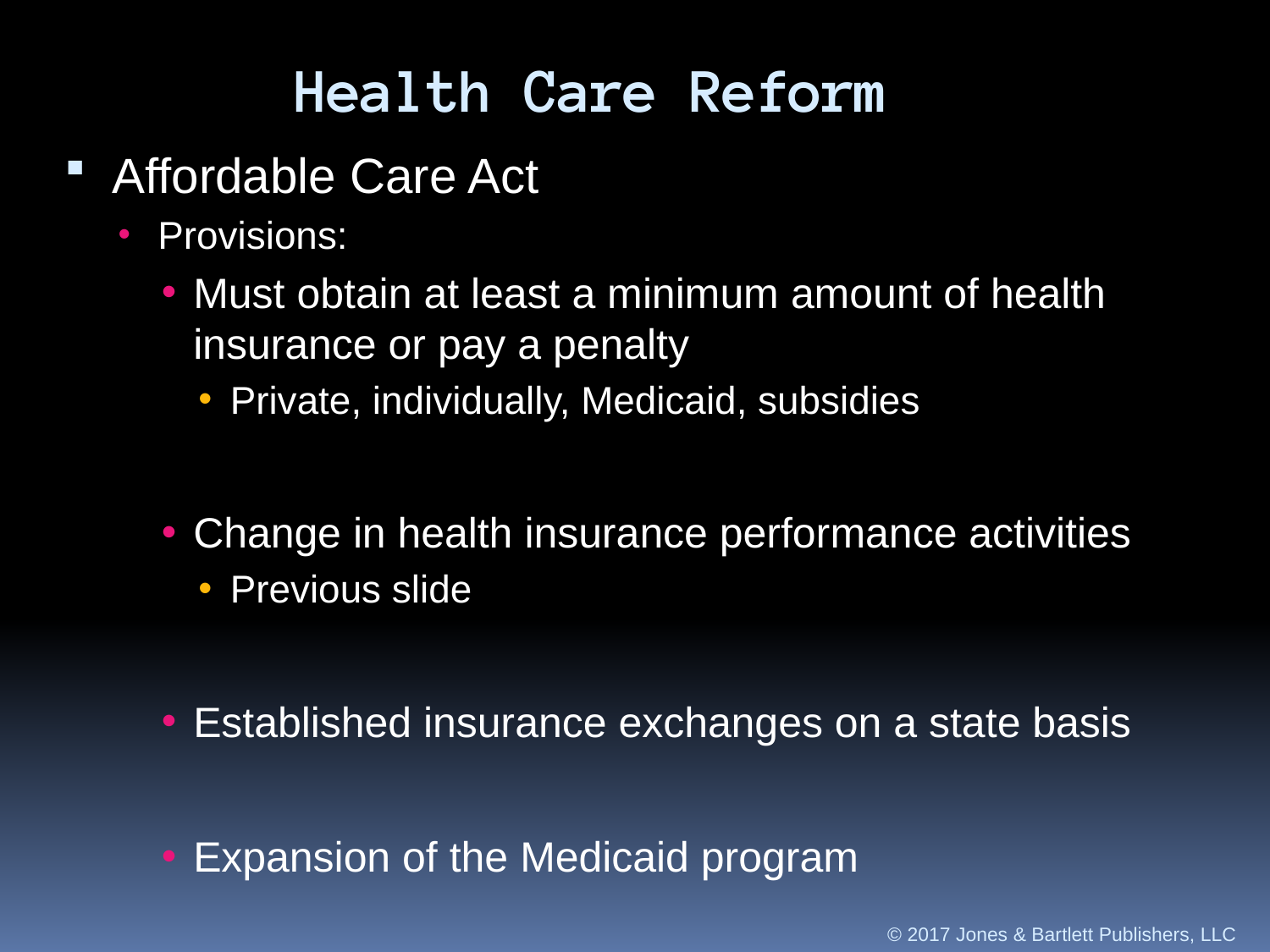

Health Care Reform
Affordable Care Act
Provisions:
Must obtain at least a minimum amount of health insurance or pay a penalty
Private, individually, Medicaid, subsidies

Change in health insurance performance activities
Previous slide

Established insurance exchanges on a state basis

Expansion of the Medicaid program

http://www.healthcare.gov/law/index.html

© 2017 Jones & Bartlett Publishers, LLC